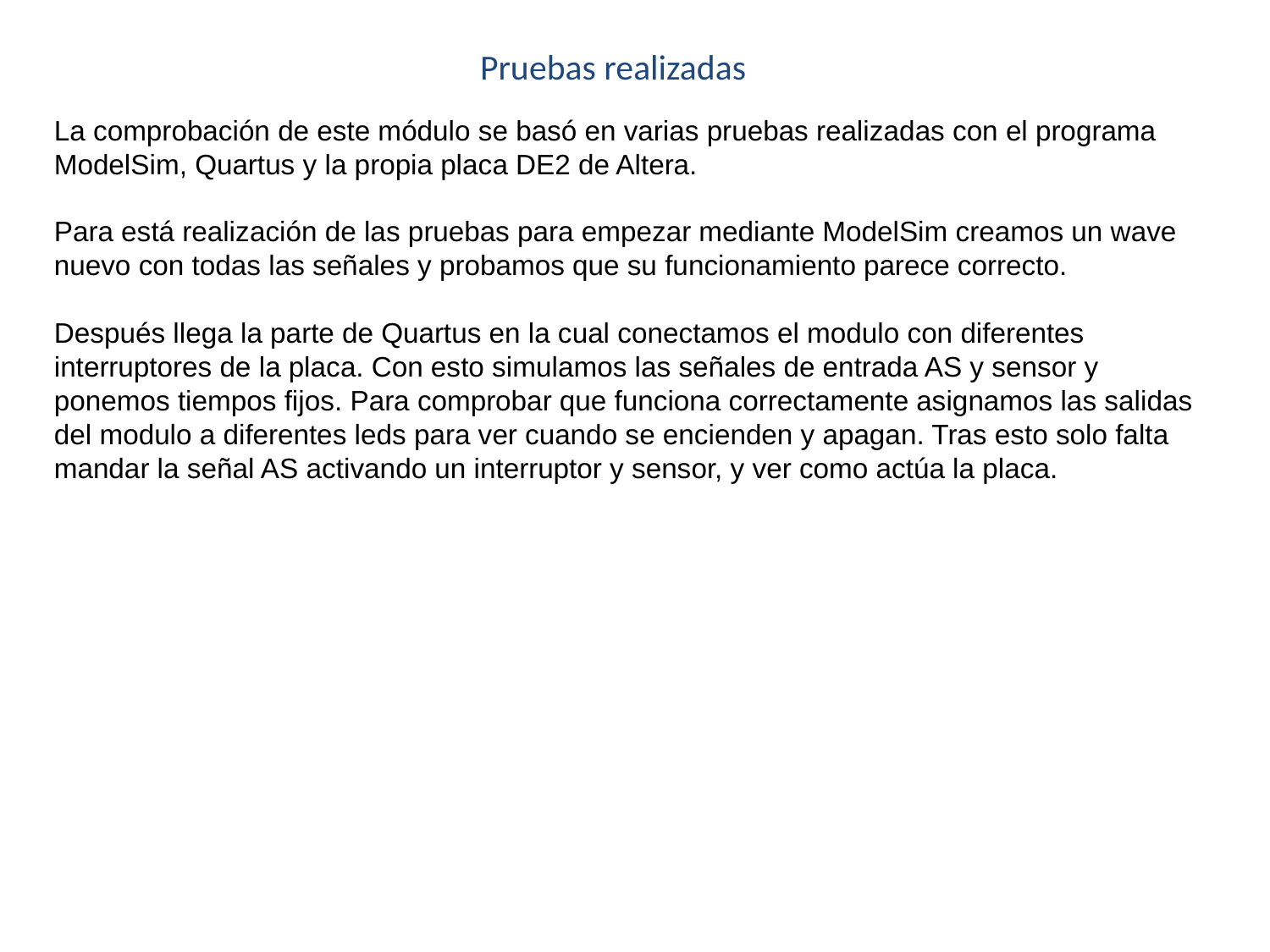

Pruebas realizadas
La comprobación de este módulo se basó en varias pruebas realizadas con el programa ModelSim, Quartus y la propia placa DE2 de Altera.

Para está realización de las pruebas para empezar mediante ModelSim creamos un wave nuevo con todas las señales y probamos que su funcionamiento parece correcto.
Después llega la parte de Quartus en la cual conectamos el modulo con diferentes interruptores de la placa. Con esto simulamos las señales de entrada AS y sensor y ponemos tiempos fijos. Para comprobar que funciona correctamente asignamos las salidas del modulo a diferentes leds para ver cuando se encienden y apagan. Tras esto solo falta mandar la señal AS activando un interruptor y sensor, y ver como actúa la placa.